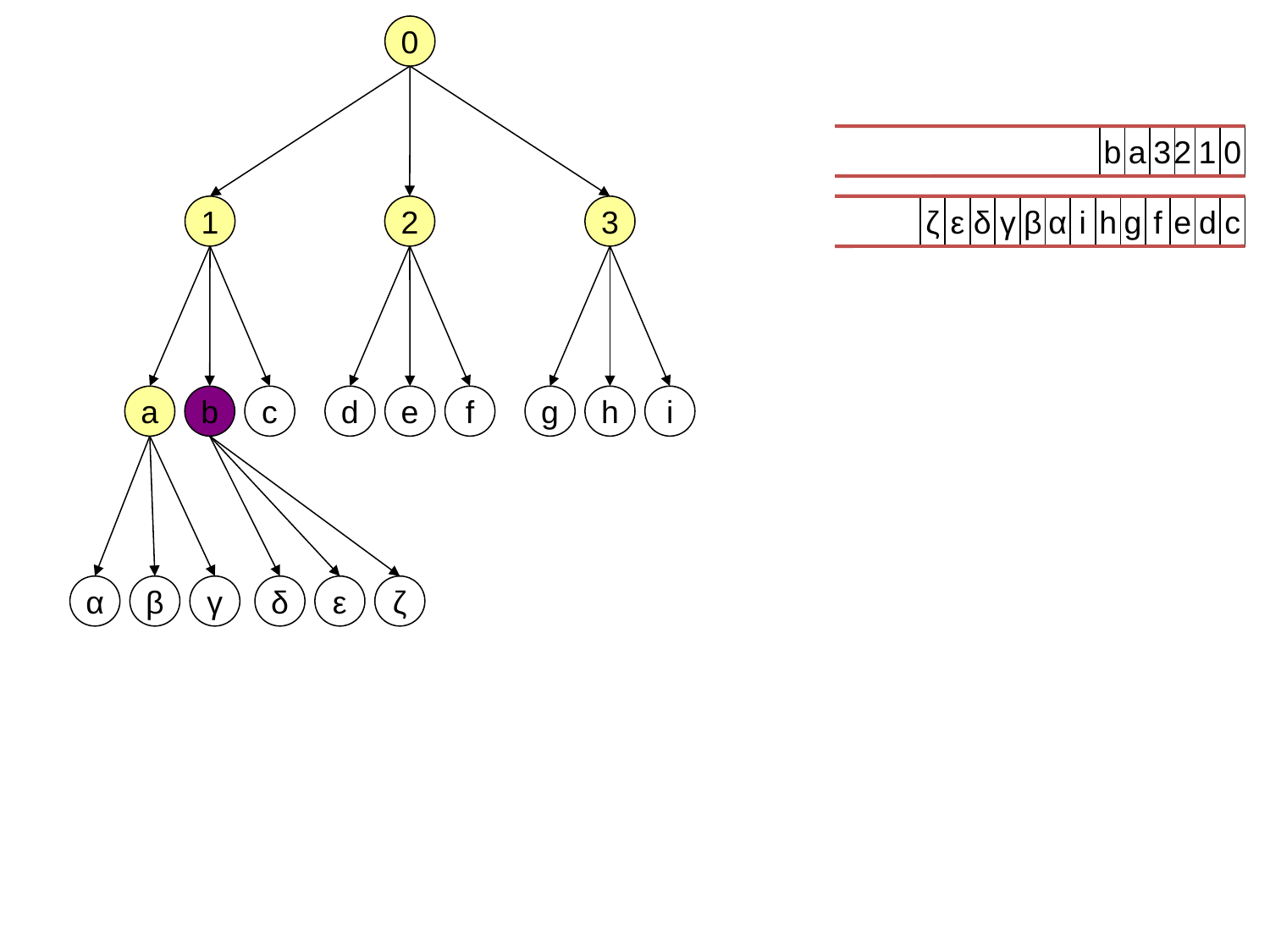

0

b
a
3
2
1
0

1
2
3

ζ
ε
δ
γ
β
α
i
h
g
f
e
d
c

a
b
c
d
e
f
g
h
i
α
β
γ
δ
ε
ζ